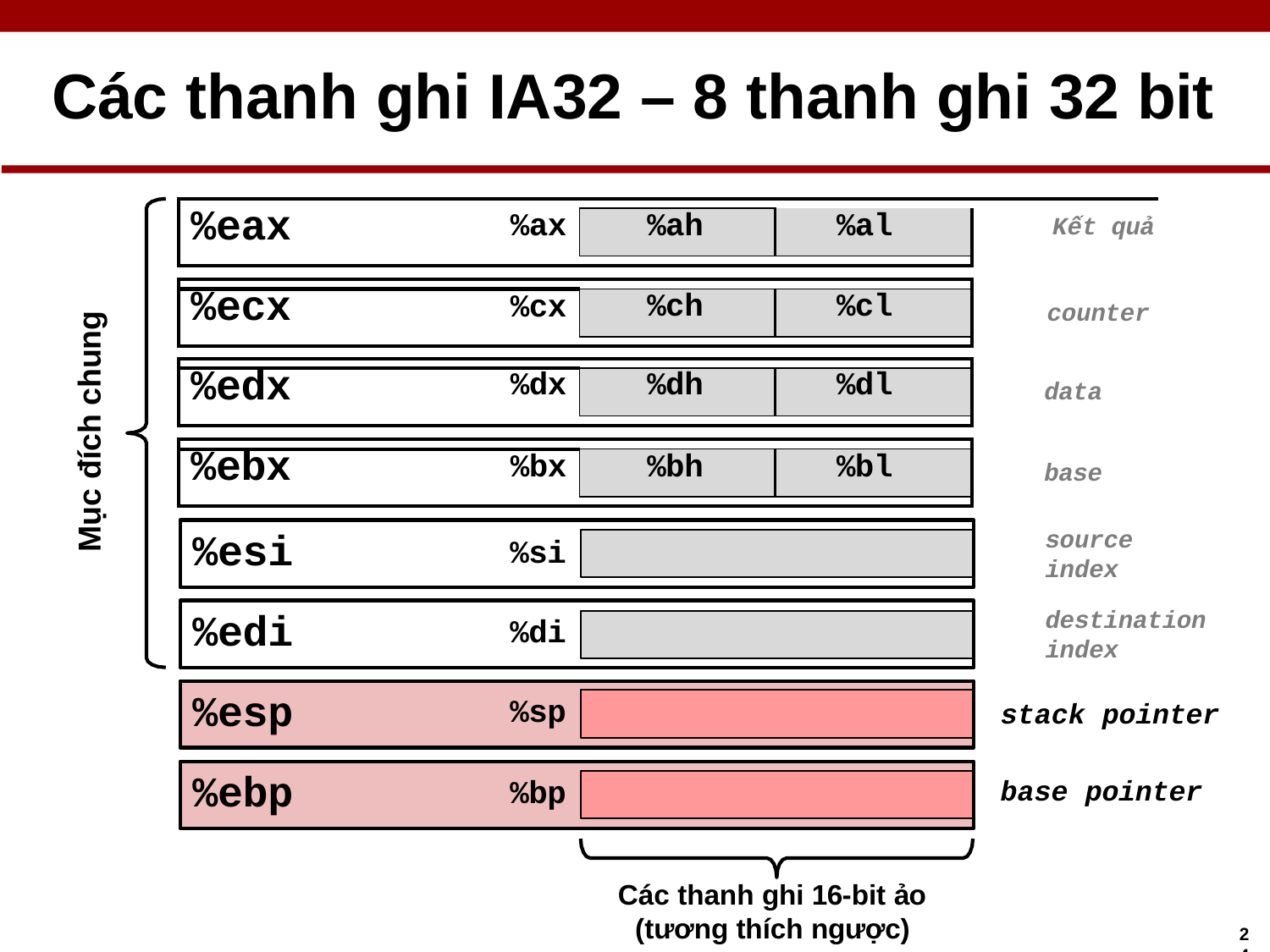

# Các thanh ghi IA32 – 8 thanh ghi 32 bit

|  |  |  |  |  |
| --- | --- | --- | --- | --- |
| %eax | %ax | %ah | %al | Kết quả |
|  |  |  |  |  |
|  |  |  |  |  |
|  |  |  |  |  |
| %ecx | %cx | %ch | %cl | counter |
|  |  |  |  |  |
|  |  |  |  |  |
|  |  |  |  |  |
| %edx | %dx | %dh | %dl | data |
|  |  |  |  |  |
|  |  |  |  |  |
|  |  |  |  |  |
| %ebx | %bx | %bh | %bl | base |
|  |  |  |  |  |
Mục đích chung

%esi
source
index
destination
index

%si

%edi
%di

%esp
%sp

stack pointer

%ebp

%bp
base pointer

Các thanh ghi 16-bit ảo (tương thích ngược)
24